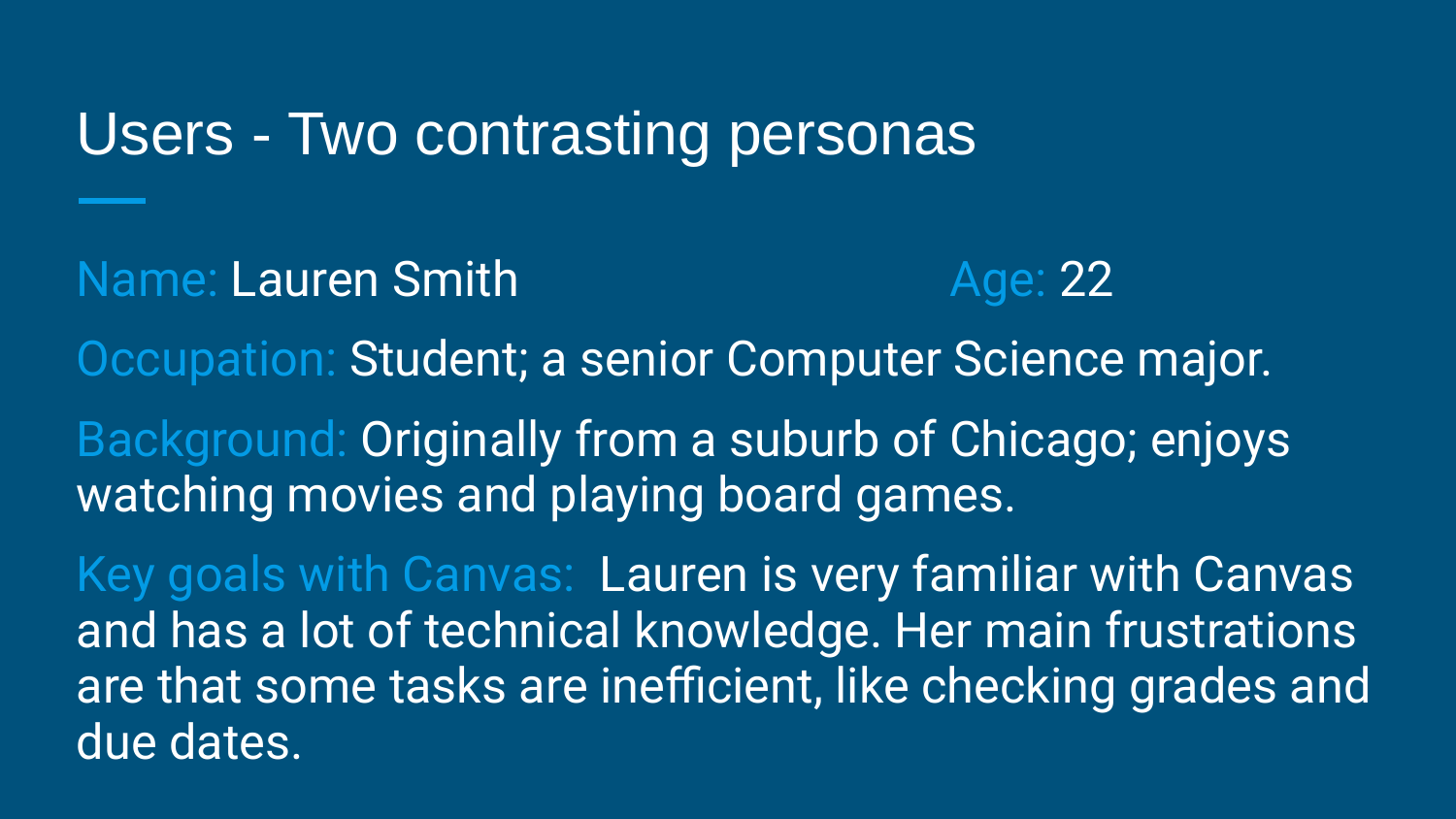

# Users - Two contrasting personas
Name: Lauren Smith			Age: 22
Occupation: Student; a senior Computer Science major.
Background: Originally from a suburb of Chicago; enjoys watching movies and playing board games.
Key goals with Canvas:  Lauren is very familiar with Canvas and has a lot of technical knowledge. Her main frustrations are that some tasks are inefficient, like checking grades and due dates.